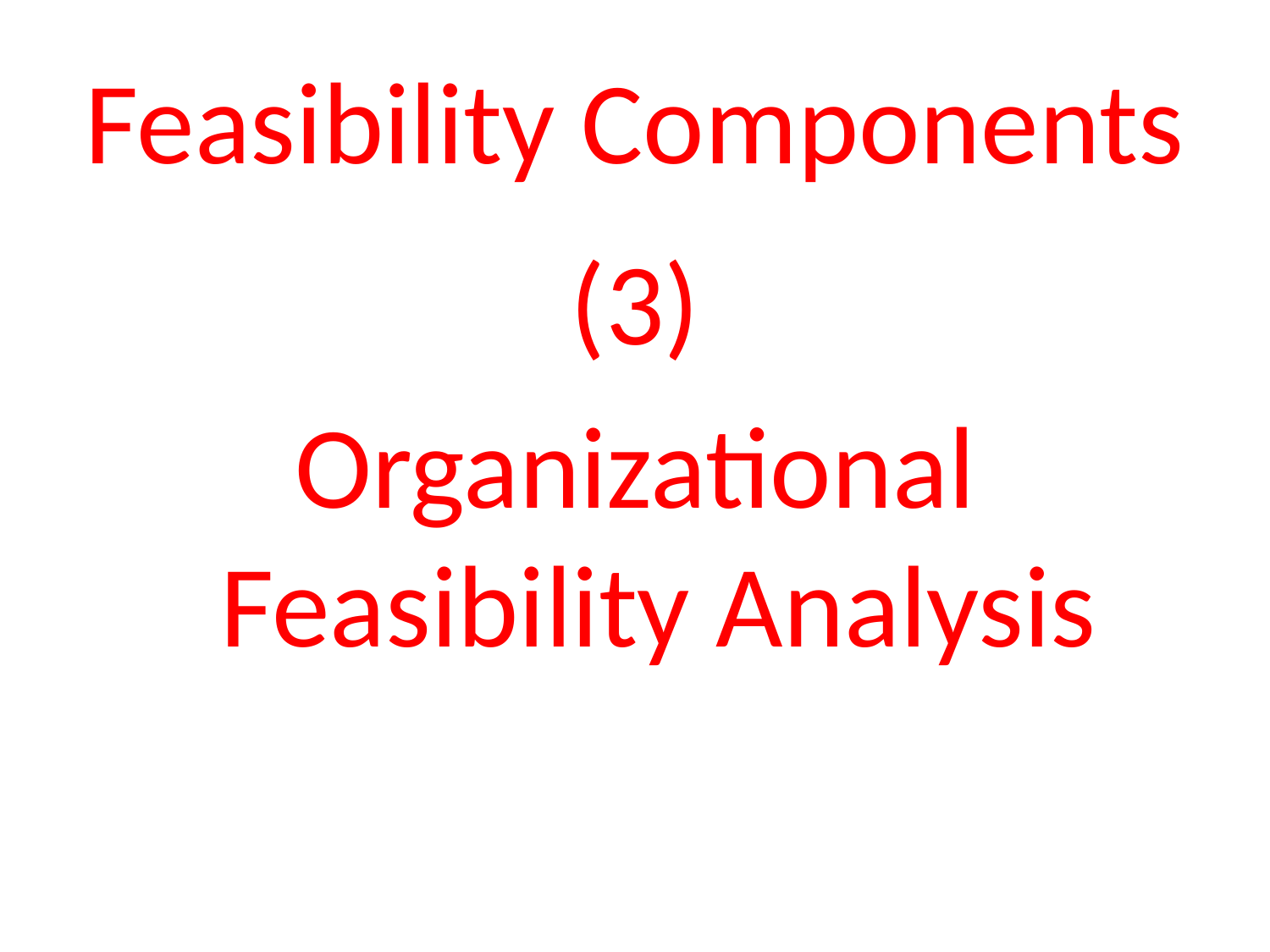

# Feasibility Components
(3)
Organizational Feasibility Analysis